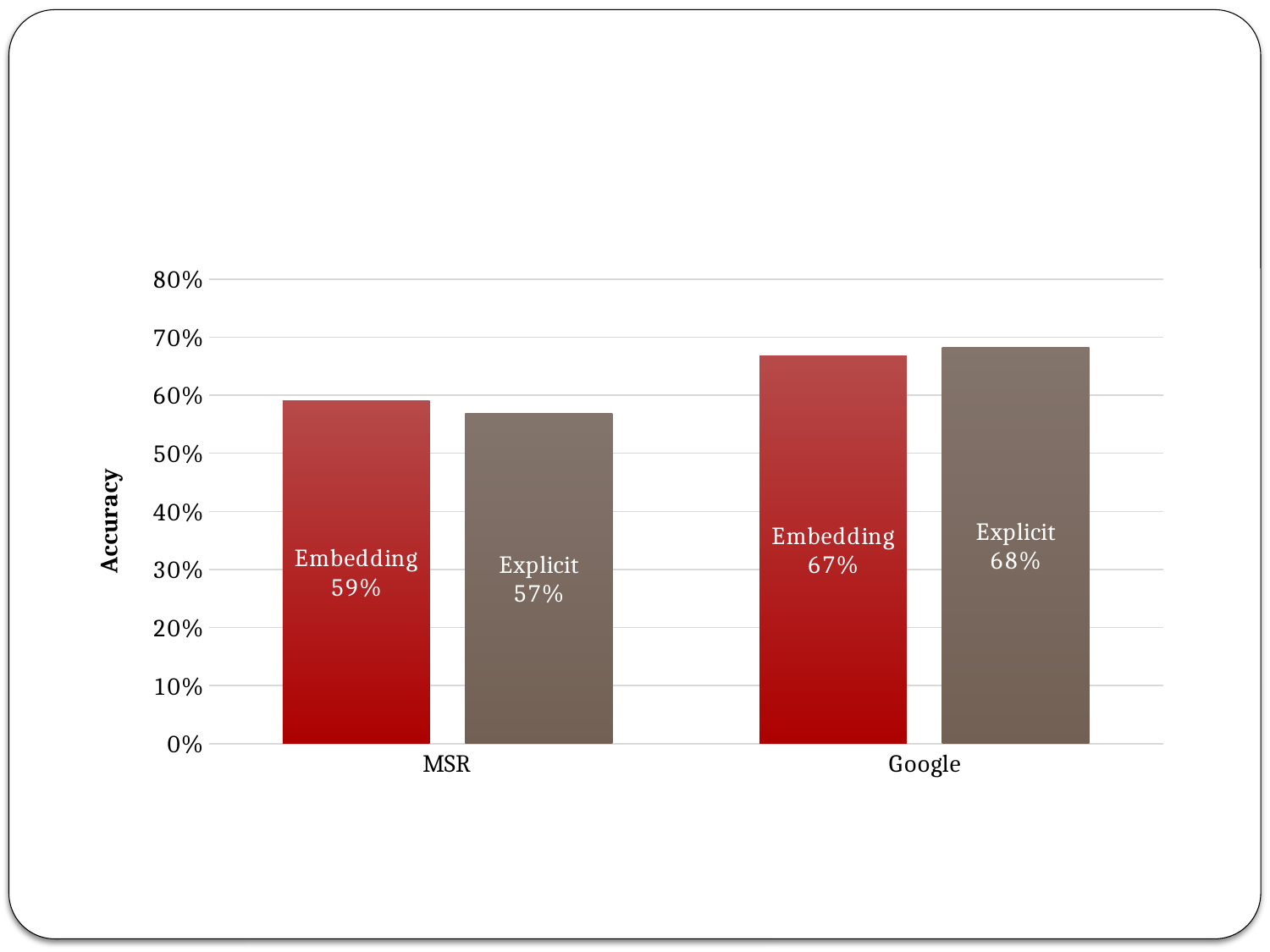

#

### Chart

| Category | Embedding | Explicit |
|---|---|---|
| MSR | 0.5909 | 0.5683 |
| Google | 0.6672 | 0.6824 |